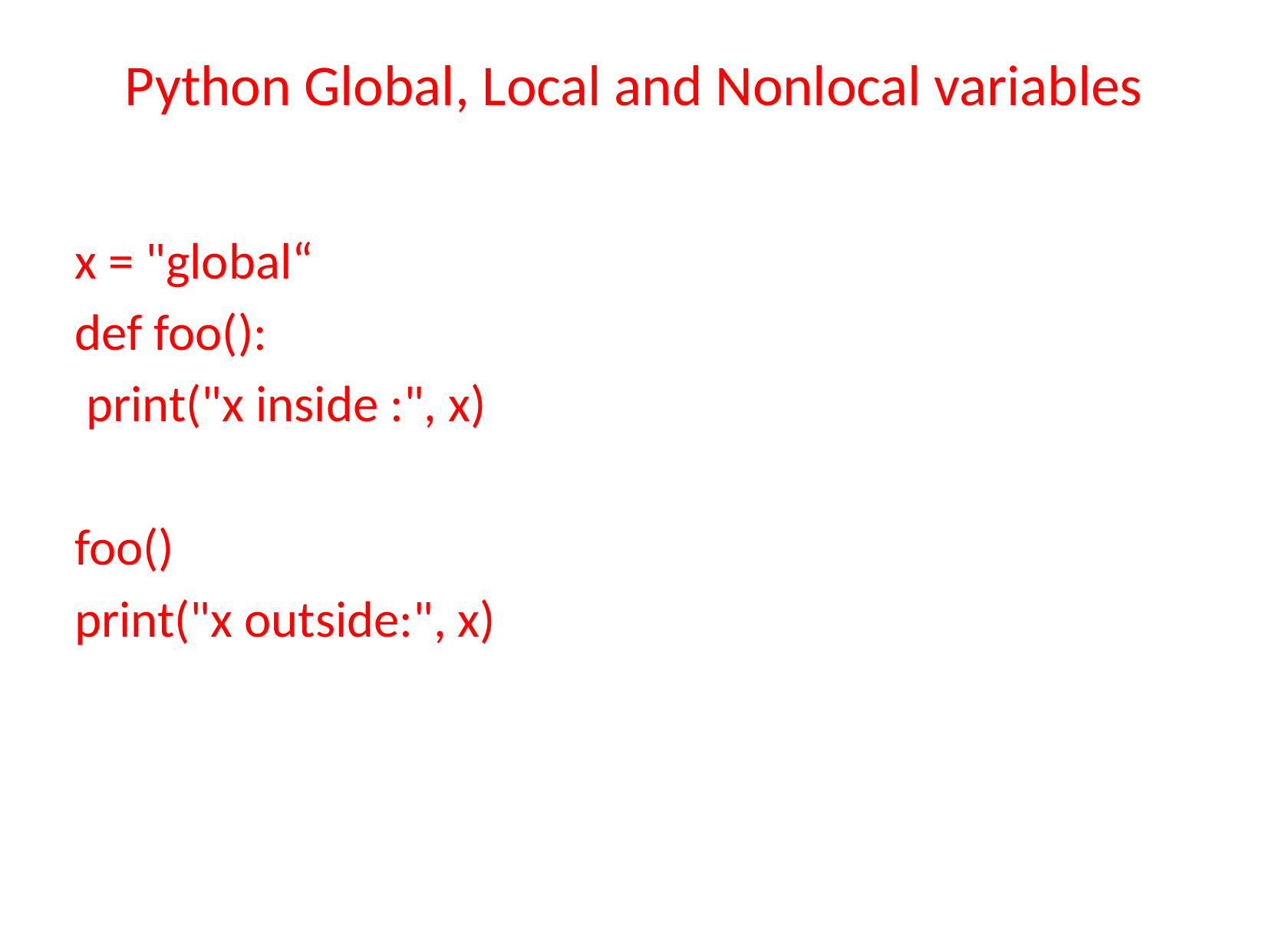

Python Global, Local and Nonlocal variables
x = "global“
def foo():
 print("x inside :", x)

foo()
print("x outside:", x)